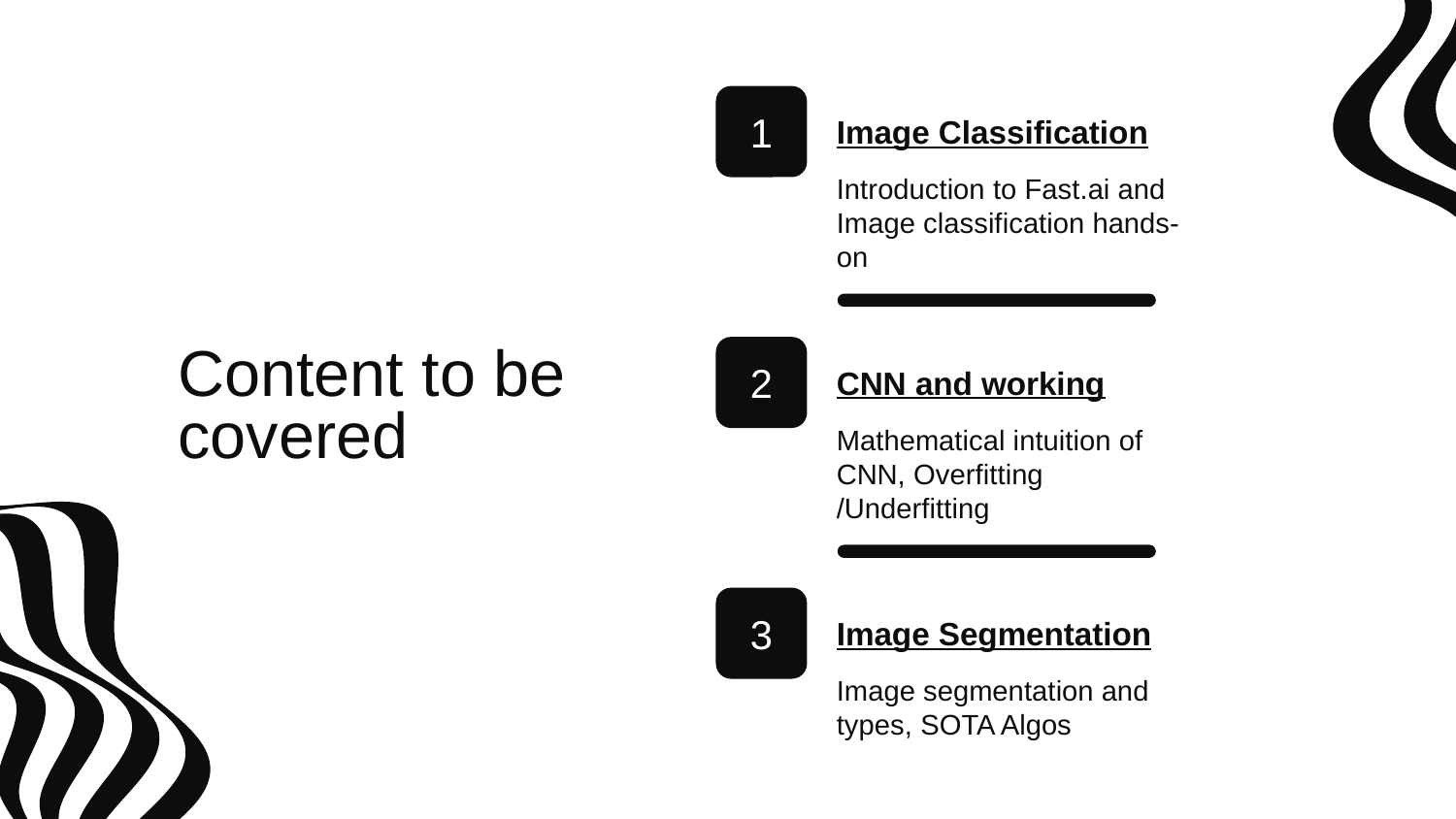

1
Image Classification

Introduction to Fast.ai and Image classification hands-on
# Content to be covered

2
CNN and working

Mathematical intuition of CNN, Overfitting
/Underfitting

3
Image Segmentation
Image segmentation and types, SOTA Algos